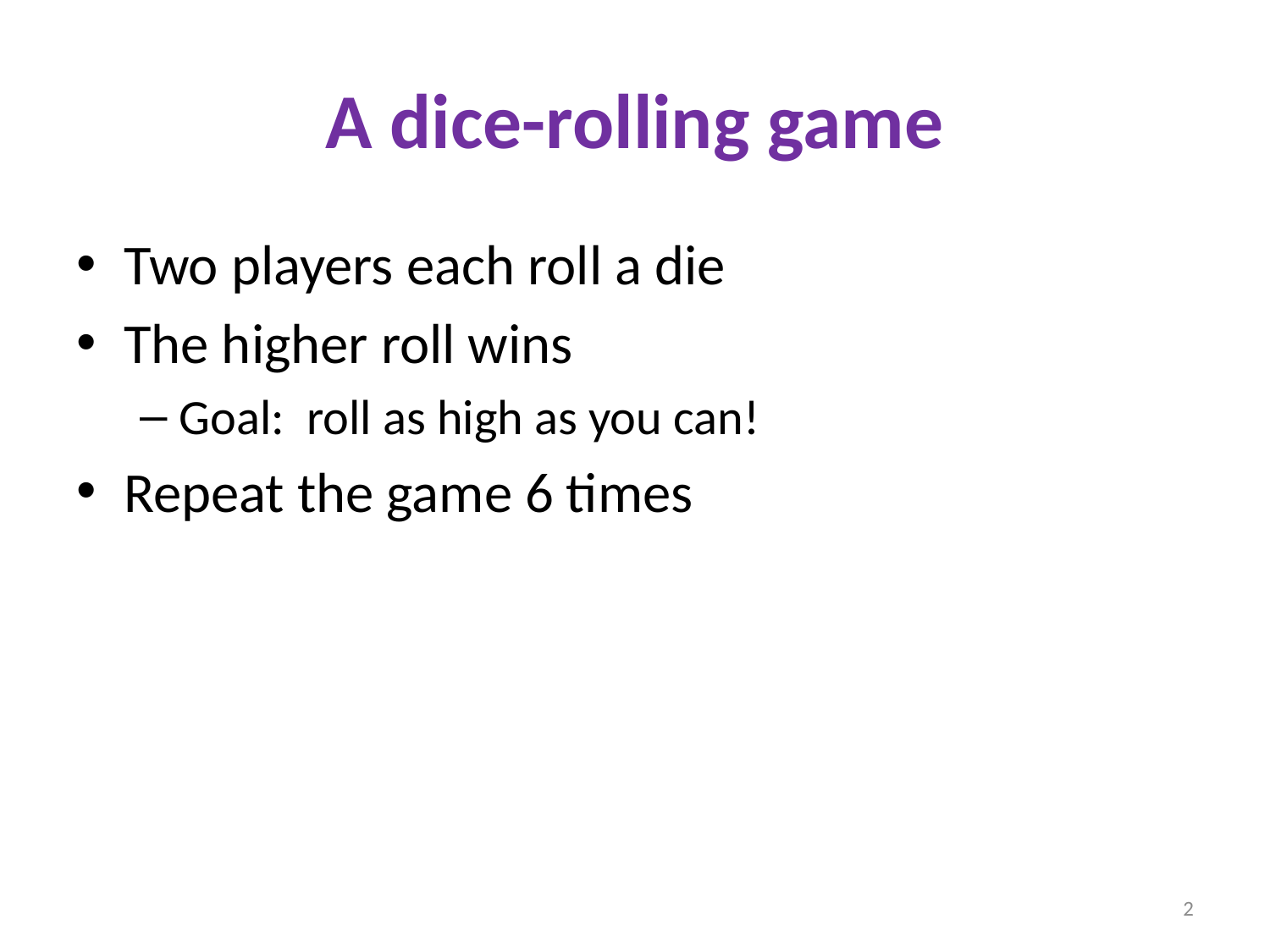

# A dice-rolling game
Two players each roll a die
The higher roll wins
Goal:  roll as high as you can!
Repeat the game 6 times
2